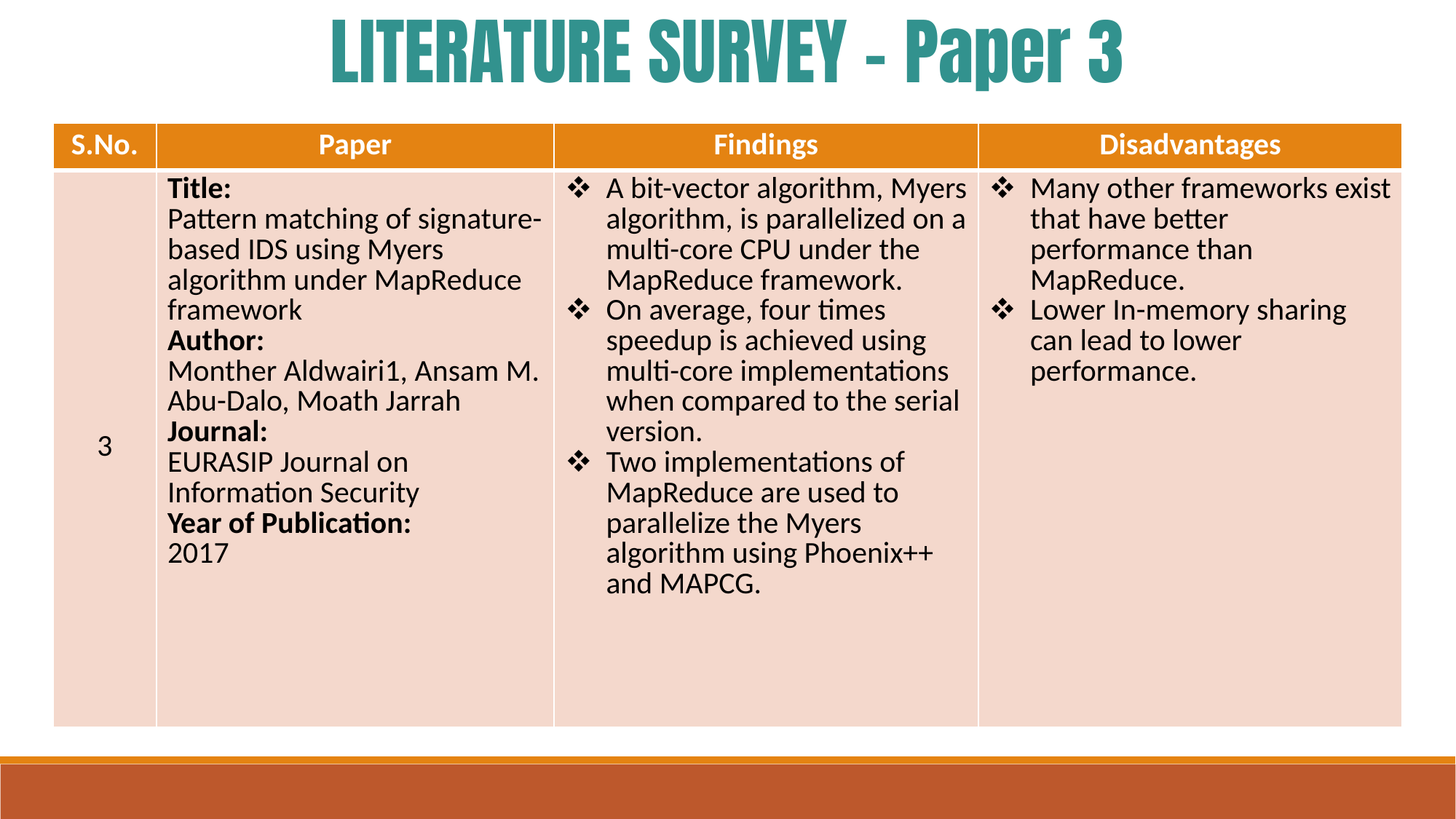

LITERATURE SURVEY – Paper 3
| S.No. | Paper | Findings | Disadvantages |
| --- | --- | --- | --- |
| 3 | Title: Pattern matching of signature-based IDS using Myers algorithm under MapReduce framework Author: Monther Aldwairi1, Ansam M. Abu-Dalo, Moath Jarrah Journal: EURASIP Journal on Information Security Year of Publication: 2017 | A bit-vector algorithm, Myers algorithm, is parallelized on a multi-core CPU under the MapReduce framework. On average, four times speedup is achieved using multi-core implementations when compared to the serial version. Two implementations of MapReduce are used to parallelize the Myers algorithm using Phoenix++ and MAPCG. | Many other frameworks exist that have better performance than MapReduce. Lower In-memory sharing can lead to lower performance. |